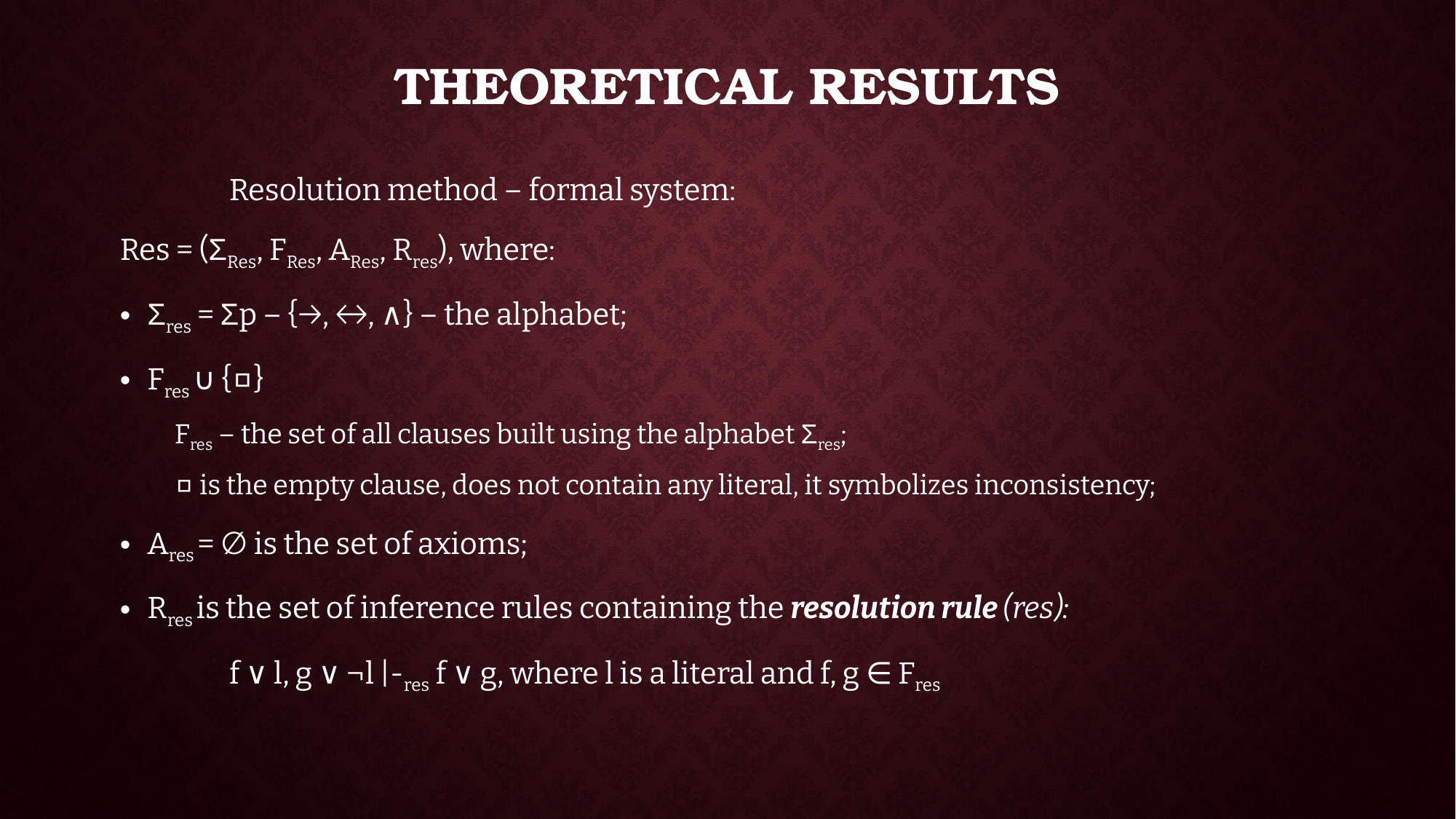

# Theoretical results
	Resolution method – formal system:
Res = (ΣRes, FRes, ARes, Rres), where:
Σres = Σp – {→, ↔, ∧} – the alphabet;
Fres ∪ {□}
Fres – the set of all clauses built using the alphabet Σres;
□ is the empty clause, does not contain any literal, it symbolizes inconsistency;
Ares = ∅ is the set of axioms;
Rres is the set of inference rules containing the resolution rule (res):
	f ∨ l, g ∨ ¬l |-res f ∨ g, where l is a literal and f, g ∈ Fres